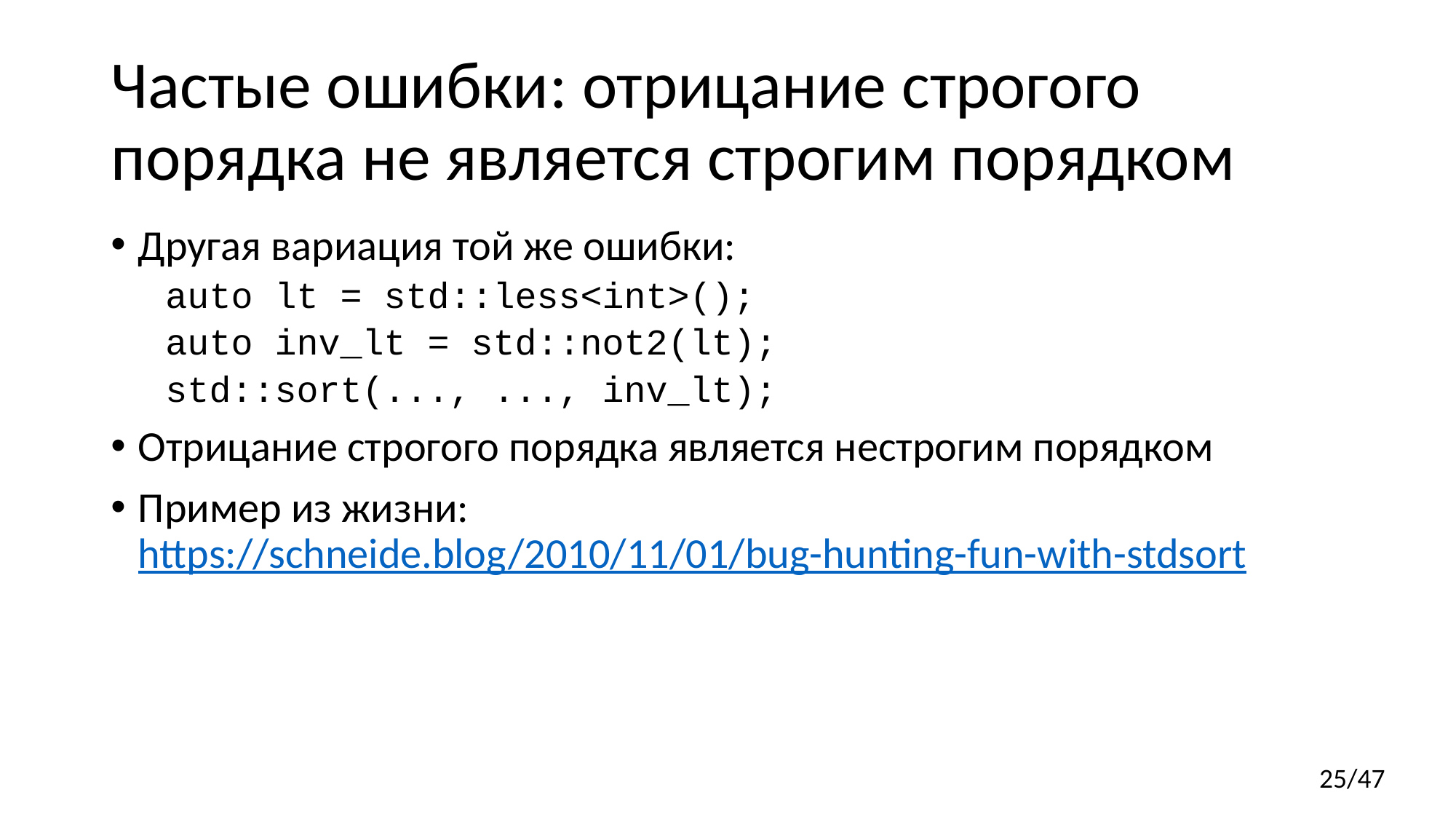

# Частые ошибки: отрицание строгого порядка не является строгим порядком
Другая вариация той же ошибки:
auto lt = std::less<int>();
auto inv_lt = std::not2(lt);
std::sort(..., ..., inv_lt);
Отрицание строгого порядка является нестрогим порядком
Пример из жизни: https://schneide.blog/2010/11/01/bug-hunting-fun-with-stdsort